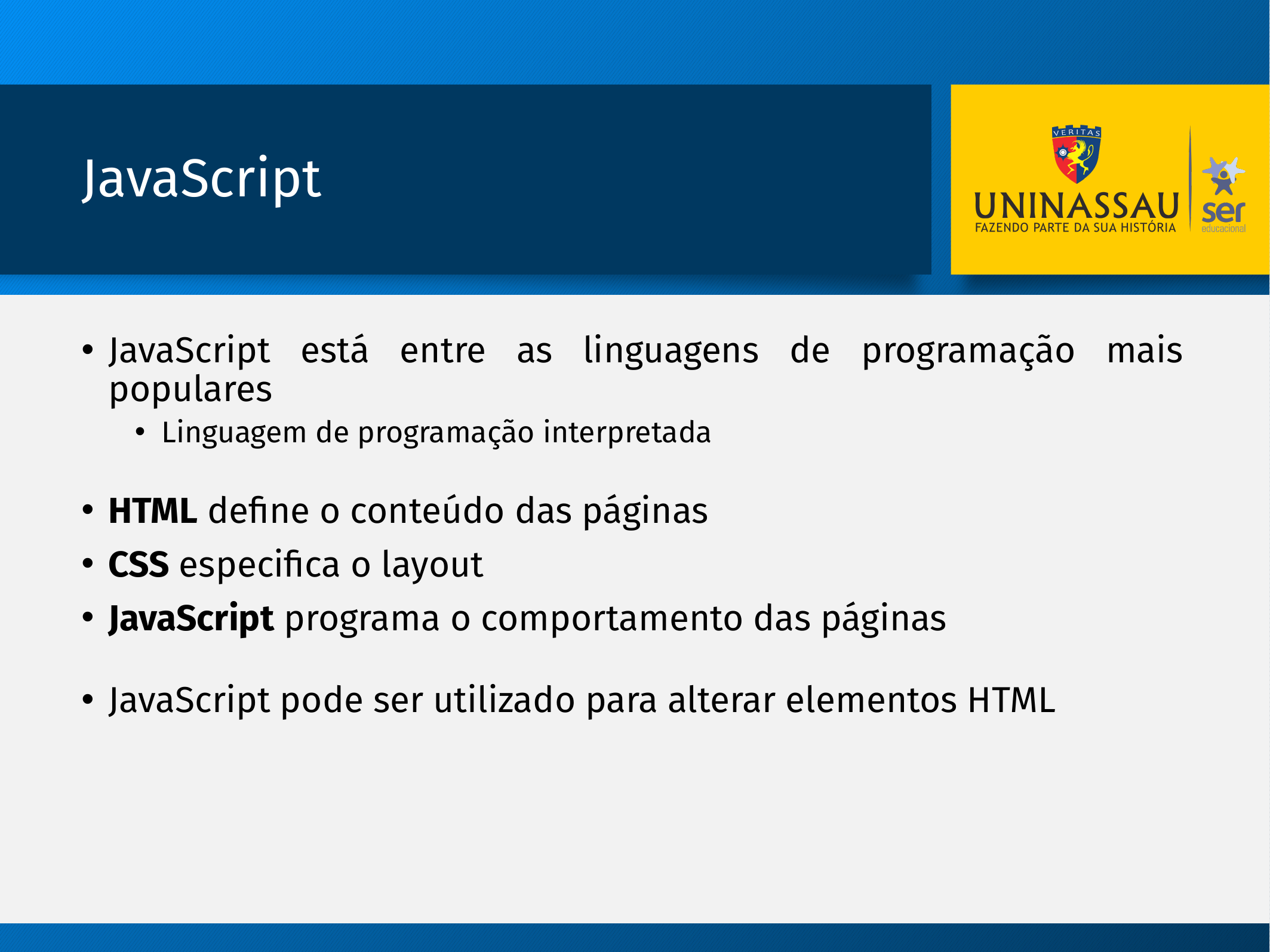

# JavaScript
JavaScript está entre as linguagens de programação mais populares
Linguagem de programação interpretada

HTML define o conteúdo das páginas
CSS especifica o layout
JavaScript programa o comportamento das páginas

JavaScript pode ser utilizado para alterar elementos HTML